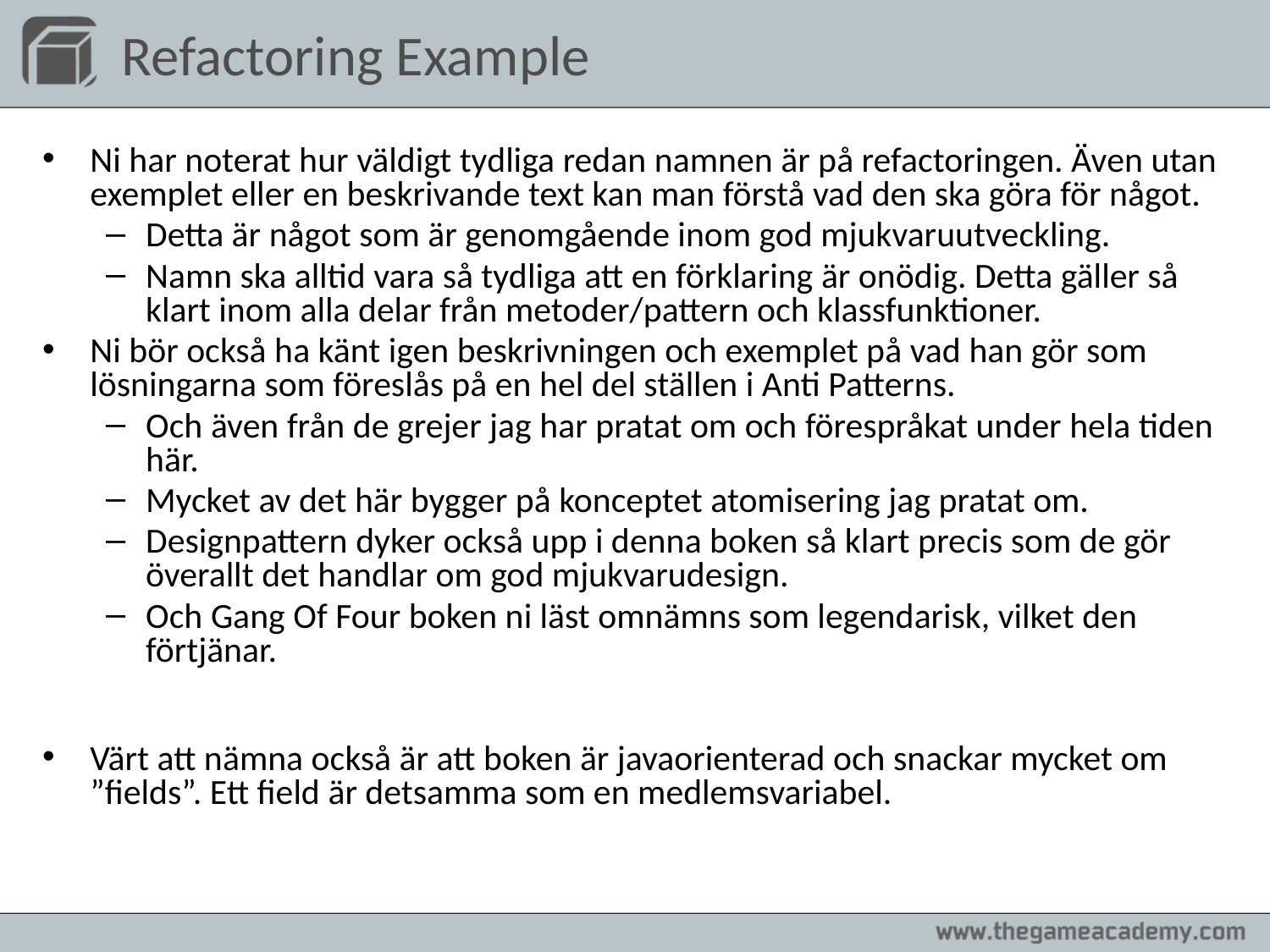

# Refactoring Example
Ni har noterat hur väldigt tydliga redan namnen är på refactoringen. Även utan exemplet eller en beskrivande text kan man förstå vad den ska göra för något.
Detta är något som är genomgående inom god mjukvaruutveckling.
Namn ska alltid vara så tydliga att en förklaring är onödig. Detta gäller så klart inom alla delar från metoder/pattern och klassfunktioner.
Ni bör också ha känt igen beskrivningen och exemplet på vad han gör som lösningarna som föreslås på en hel del ställen i Anti Patterns.
Och även från de grejer jag har pratat om och förespråkat under hela tiden här.
Mycket av det här bygger på konceptet atomisering jag pratat om.
Designpattern dyker också upp i denna boken så klart precis som de gör överallt det handlar om god mjukvarudesign.
Och Gang Of Four boken ni läst omnämns som legendarisk, vilket den förtjänar.

Värt att nämna också är att boken är javaorienterad och snackar mycket om ”fields”. Ett field är detsamma som en medlemsvariabel.